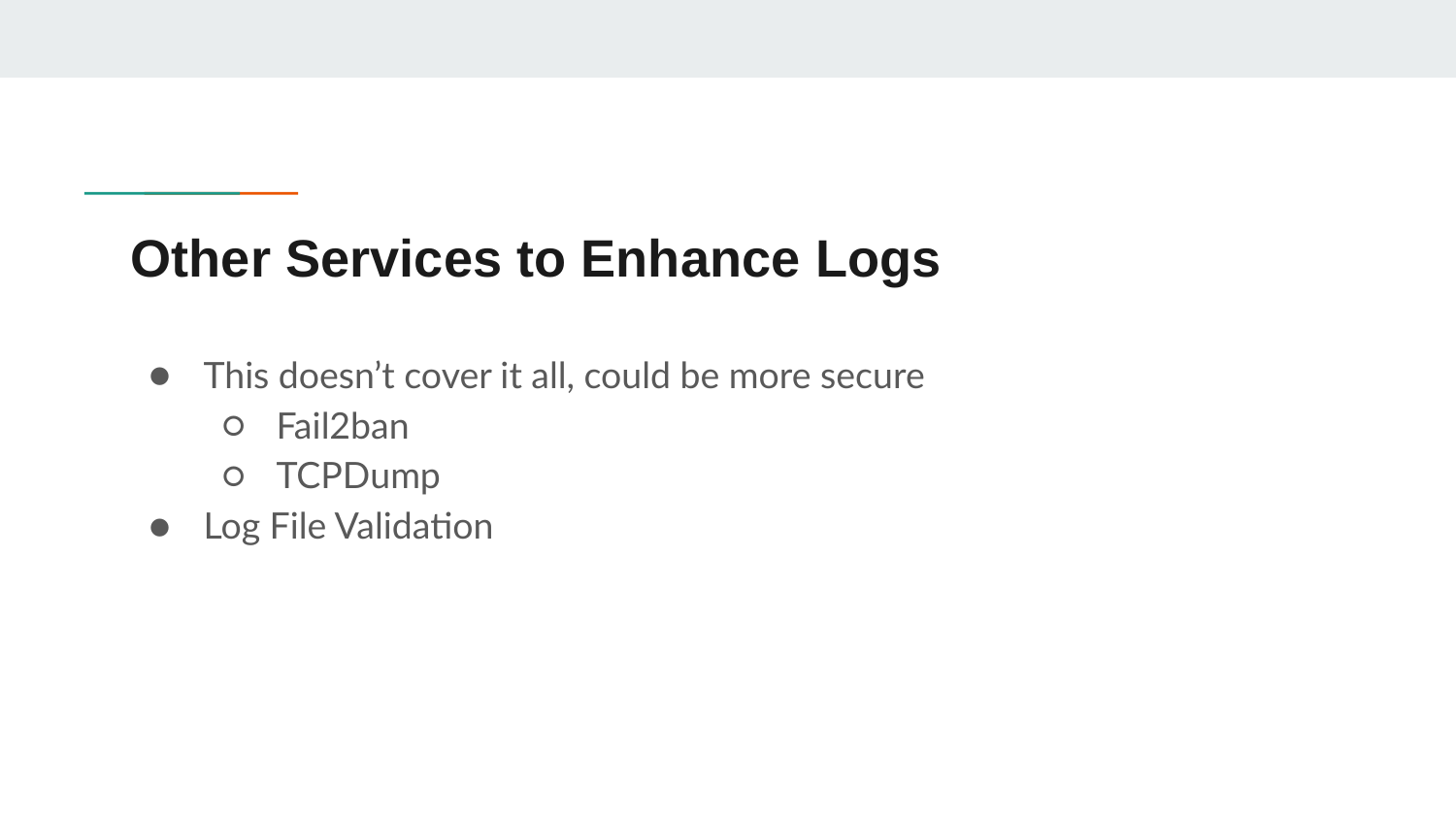

# Other Services to Enhance Logs
This doesn’t cover it all, could be more secure
Fail2ban
TCPDump
Log File Validation